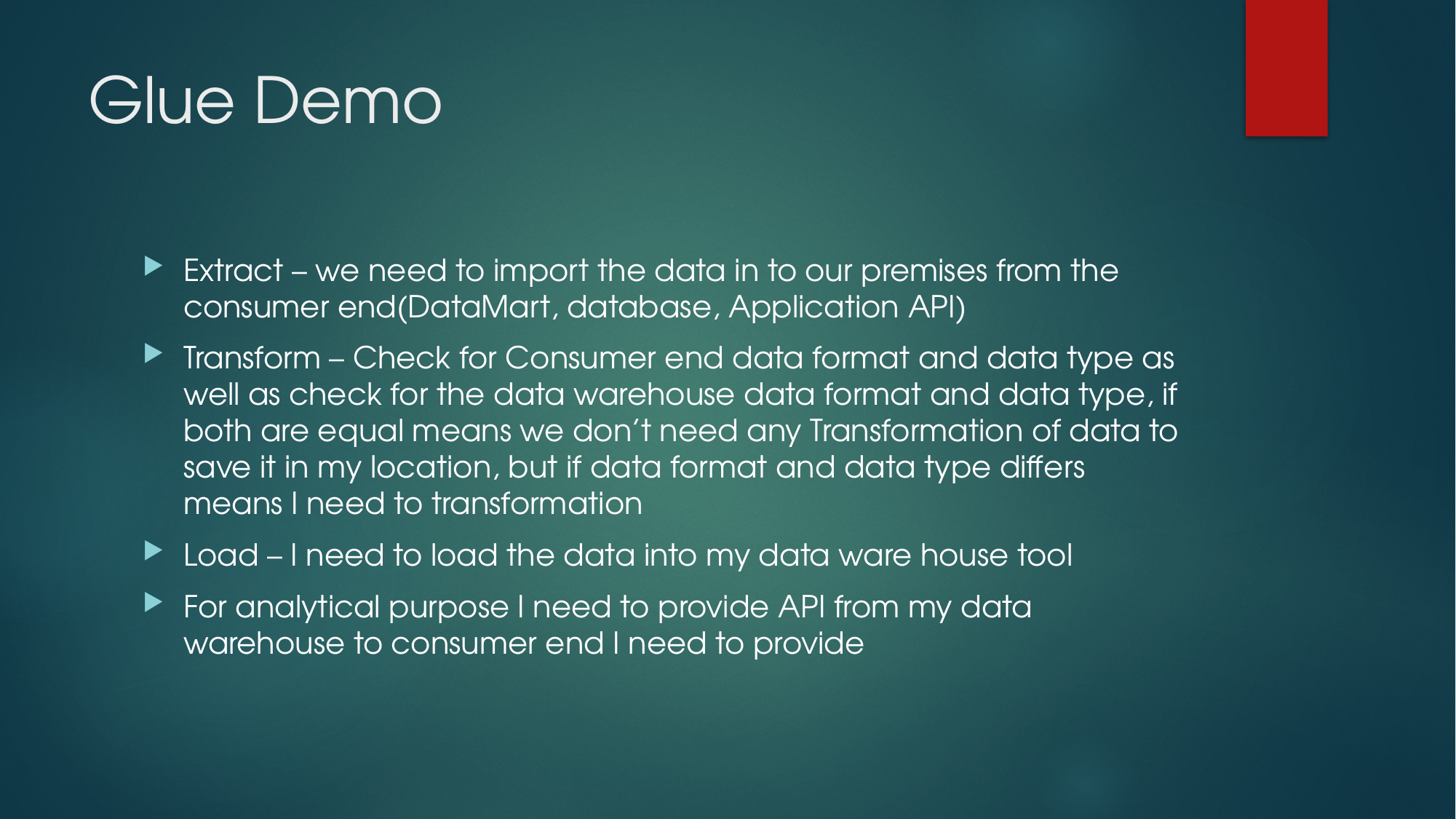

# Glue Demo
Extract – we need to import the data in to our premises from the consumer end(DataMart, database, Application API)
Transform – Check for Consumer end data format and data type as well as check for the data warehouse data format and data type, if both are equal means we don’t need any Transformation of data to save it in my location, but if data format and data type differs means I need to transformation
Load – I need to load the data into my data ware house tool
For analytical purpose I need to provide API from my data warehouse to consumer end I need to provide